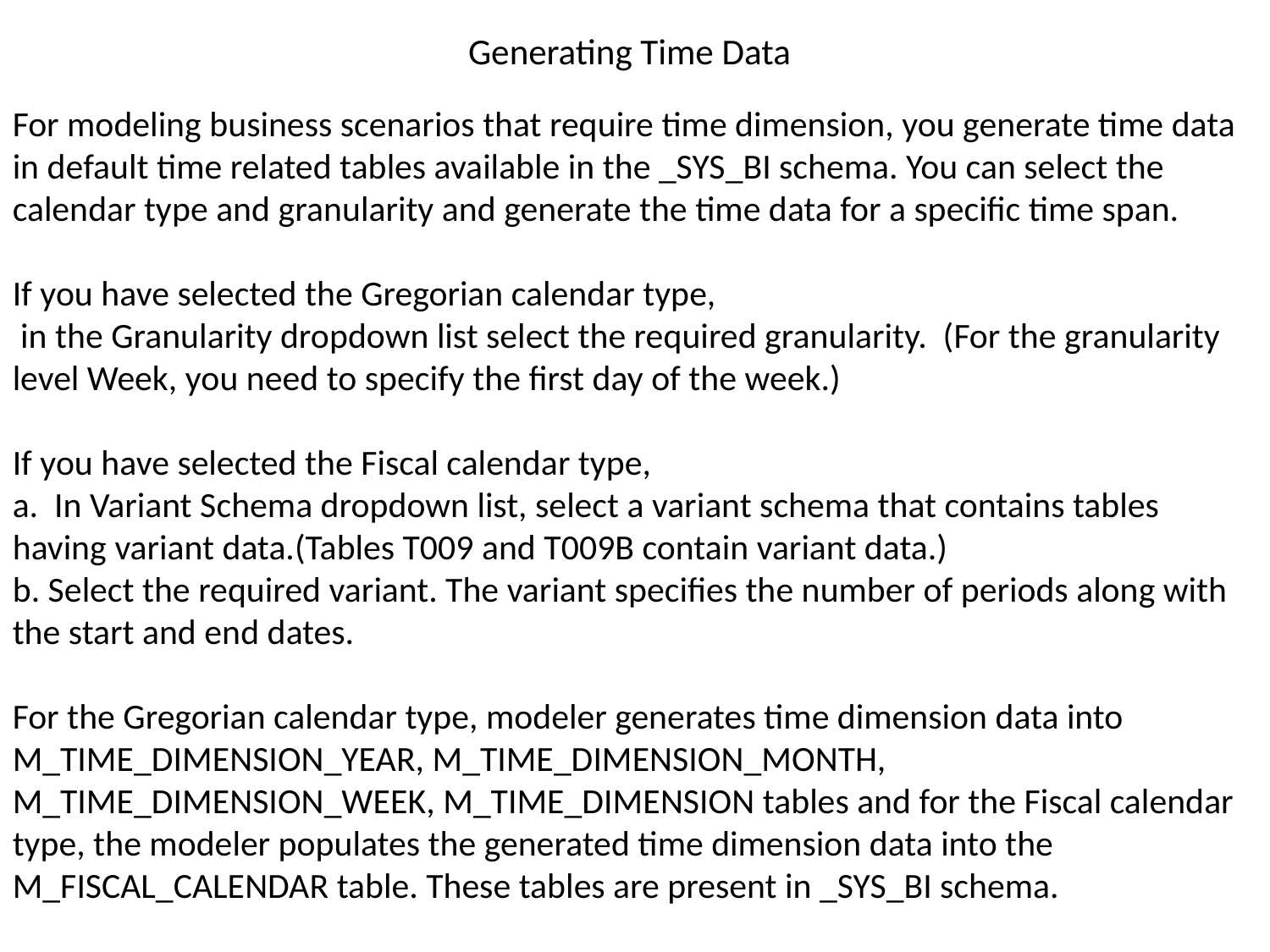

# Generating Time Data
For modeling business scenarios that require time dimension, you generate time data in default time related tables available in the _SYS_BI schema. You can select the calendar type and granularity and generate the time data for a specific time span.

If you have selected the Gregorian calendar type,
 in the Granularity dropdown list select the required granularity.  (For the granularity level Week, you need to specify the first day of the week.)

If you have selected the Fiscal calendar type,
a.  In Variant Schema dropdown list, select a variant schema that contains tables having variant data.(Tables T009 and T009B contain variant data.)
b. Select the required variant. The variant specifies the number of periods along with the start and end dates.

For the Gregorian calendar type, modeler generates time dimension data into M_TIME_DIMENSION_YEAR, M_TIME_DIMENSION_MONTH, M_TIME_DIMENSION_WEEK, M_TIME_DIMENSION tables and for the Fiscal calendar type, the modeler populates the generated time dimension data into the M_FISCAL_CALENDAR table. These tables are present in _SYS_BI schema.